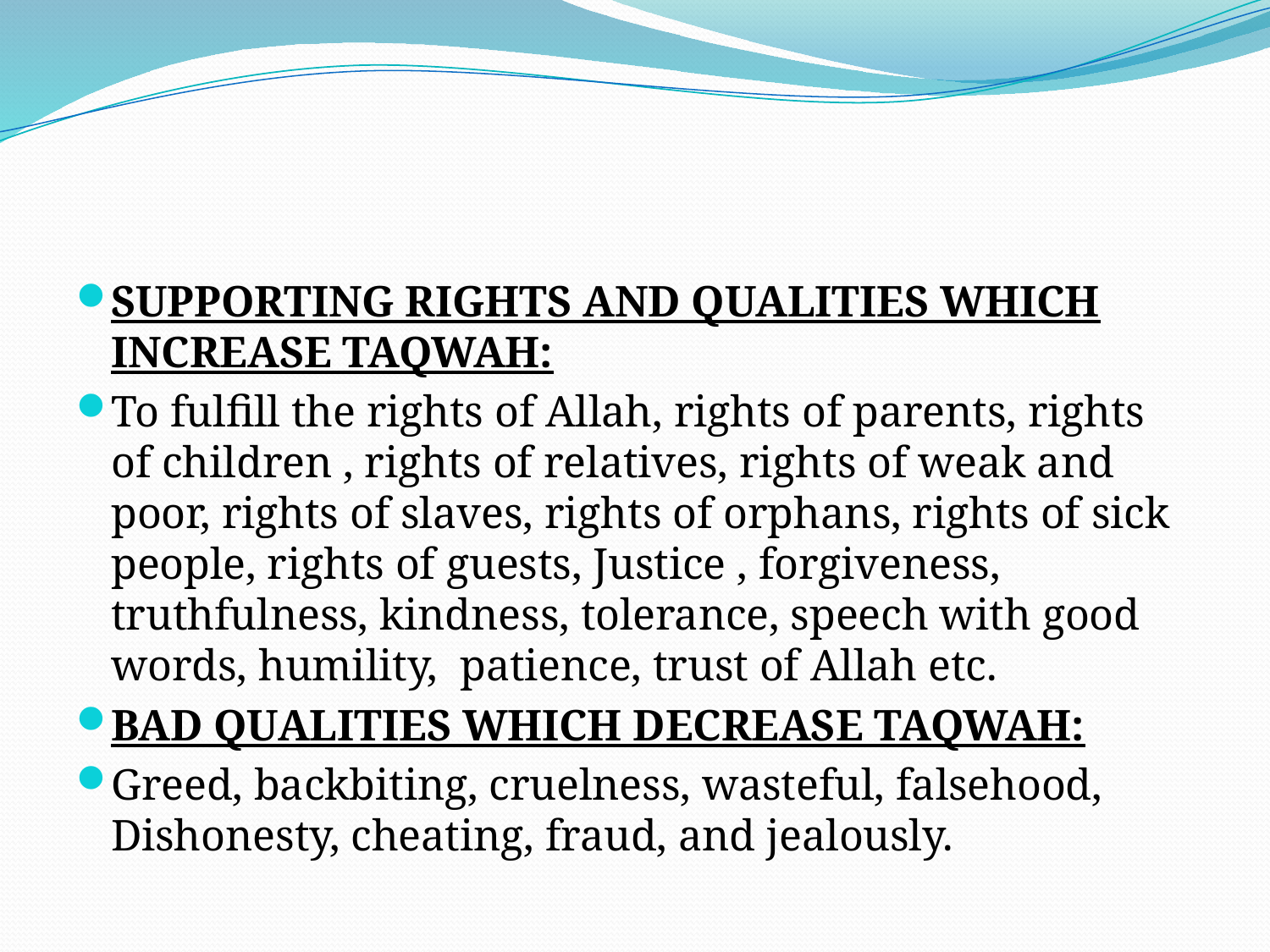

SUPPORTING RIGHTS AND QUALITIES WHICH INCREASE TAQWAH:
To fulfill the rights of Allah, rights of parents, rights of children , rights of relatives, rights of weak and poor, rights of slaves, rights of orphans, rights of sick people, rights of guests, Justice , forgiveness, truthfulness, kindness, tolerance, speech with good words, humility,  patience, trust of Allah etc.
BAD QUALITIES WHICH DECREASE TAQWAH:
Greed, backbiting, cruelness, wasteful, falsehood,  Dishonesty, cheating, fraud, and jealously.